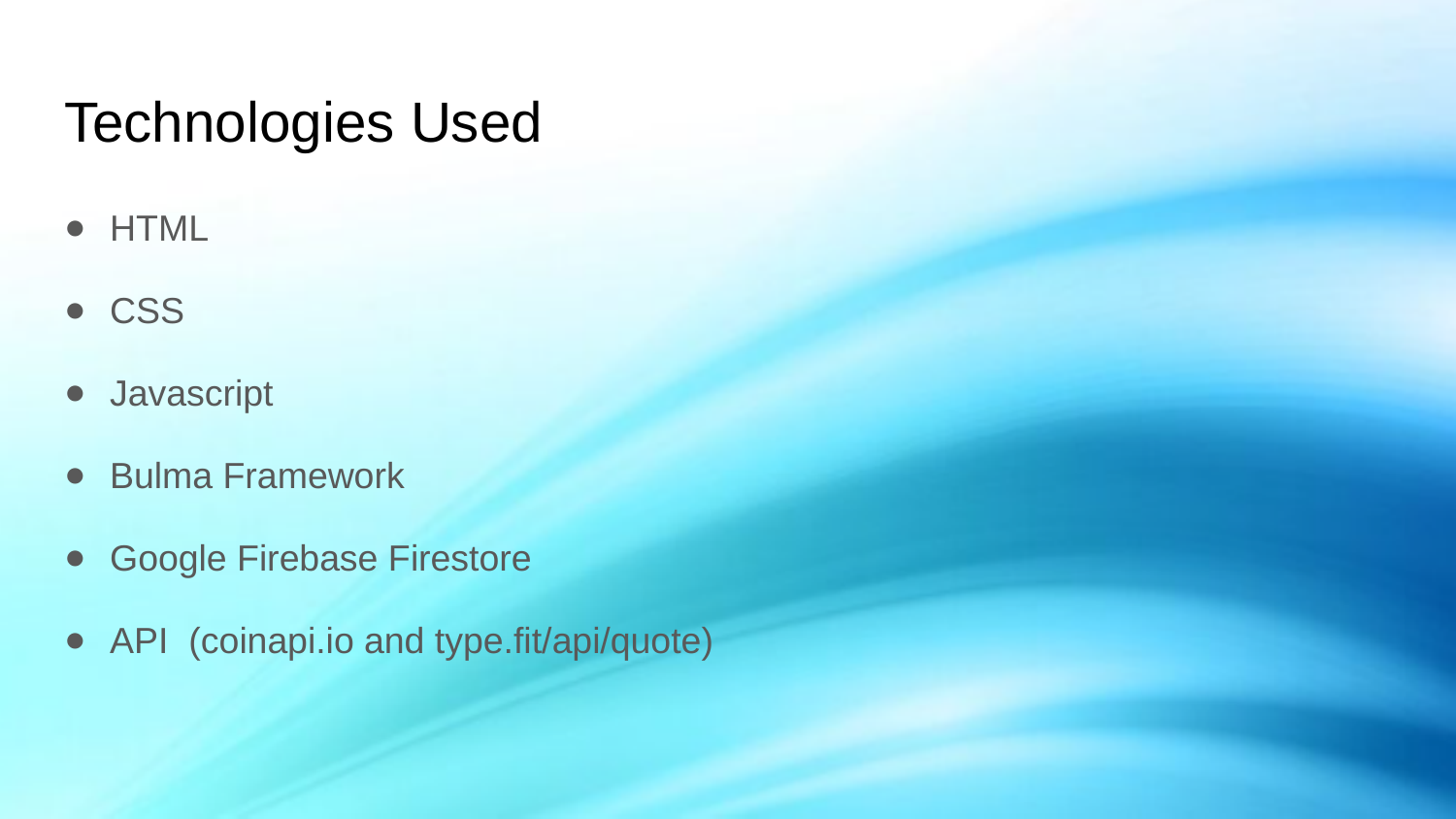

# Technologies Used
HTML
CSS
Javascript
Bulma Framework
Google Firebase Firestore
API  (coinapi.io and type.fit/api/quote)